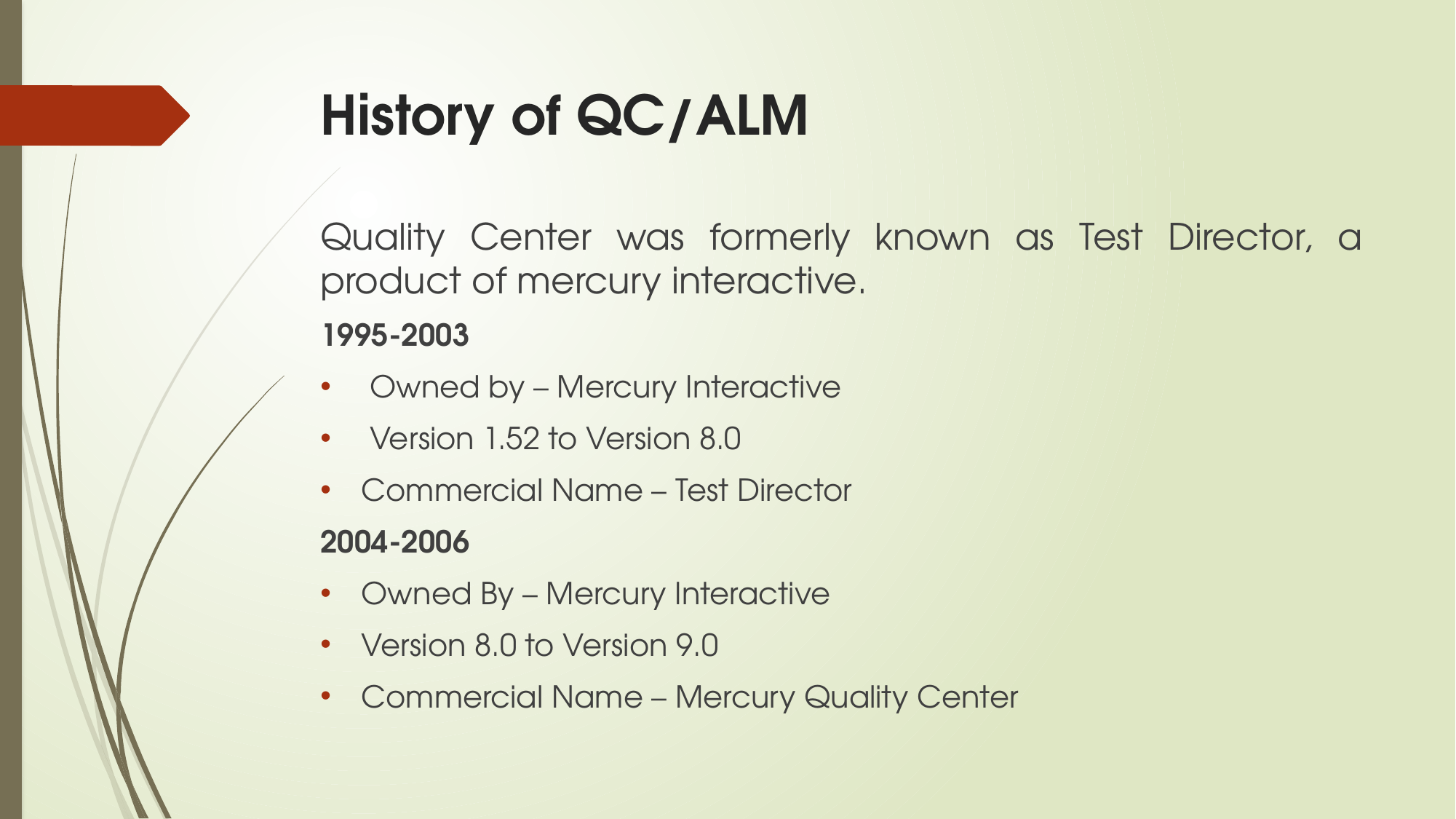

# History of QC/ALM
Quality Center was formerly known as Test Director, a product of mercury interactive.
1995-2003
 Owned by – Mercury Interactive
 Version 1.52 to Version 8.0
Commercial Name – Test Director
2004-2006
Owned By – Mercury Interactive
Version 8.0 to Version 9.0
Commercial Name – Mercury Quality Center